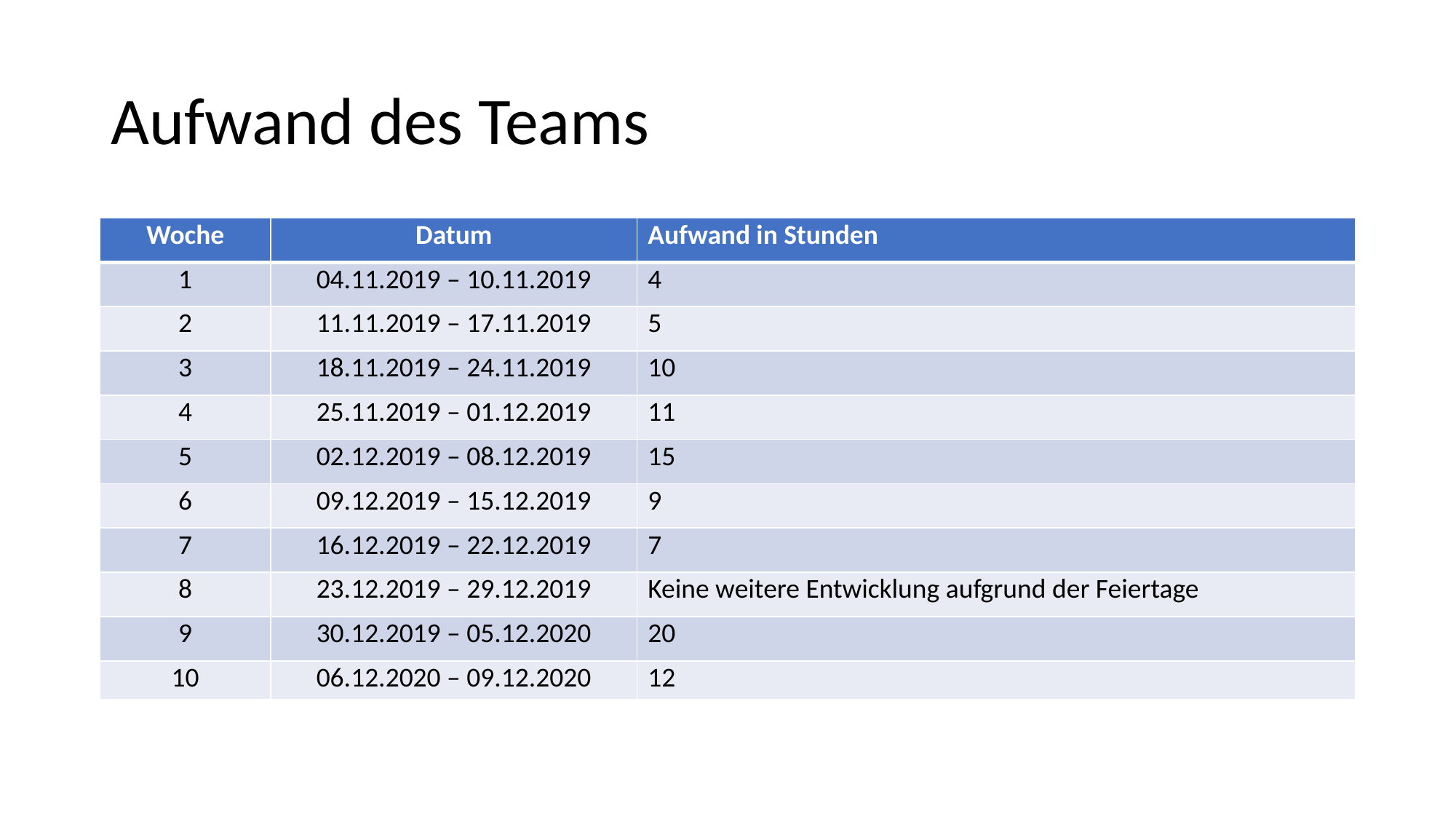

# Aufwand des Teams
| Woche | Datum | Aufwand in Stunden |
| --- | --- | --- |
| 1 | 04.11.2019 – 10.11.2019 | 4 |
| 2 | 11.11.2019 – 17.11.2019 | 5 |
| 3 | 18.11.2019 – 24.11.2019 | 10 |
| 4 | 25.11.2019 – 01.12.2019 | 11 |
| 5 | 02.12.2019 – 08.12.2019 | 15 |
| 6 | 09.12.2019 – 15.12.2019 | 9 |
| 7 | 16.12.2019 – 22.12.2019 | 7 |
| 8 | 23.12.2019 – 29.12.2019 | Keine weitere Entwicklung aufgrund der Feiertage |
| 9 | 30.12.2019 – 05.12.2020 | 20 |
| 10 | 06.12.2020 – 09.12.2020 | 12 |